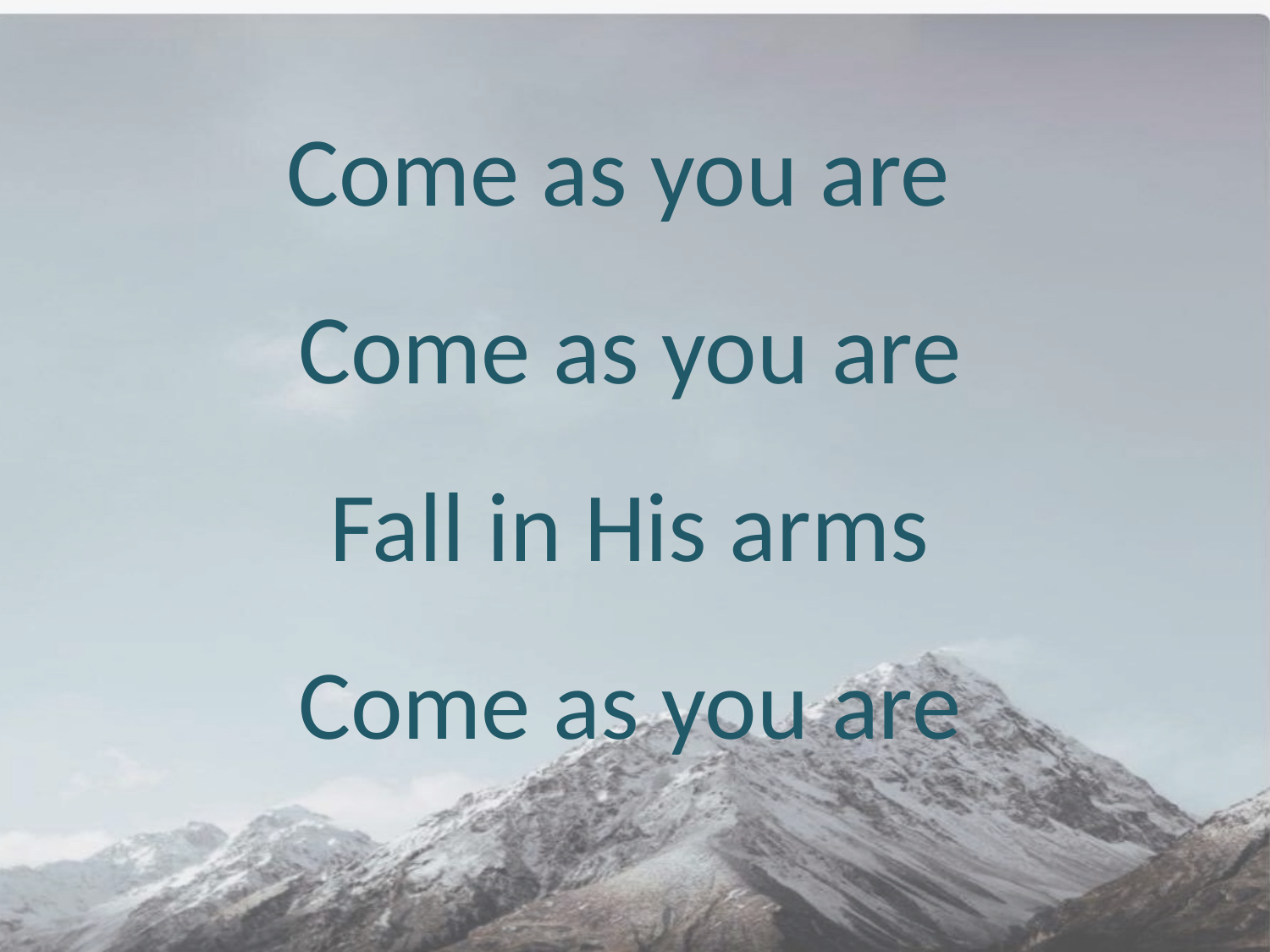

Come as you are
 Come as you are
 Fall in His arms
 Come as you are